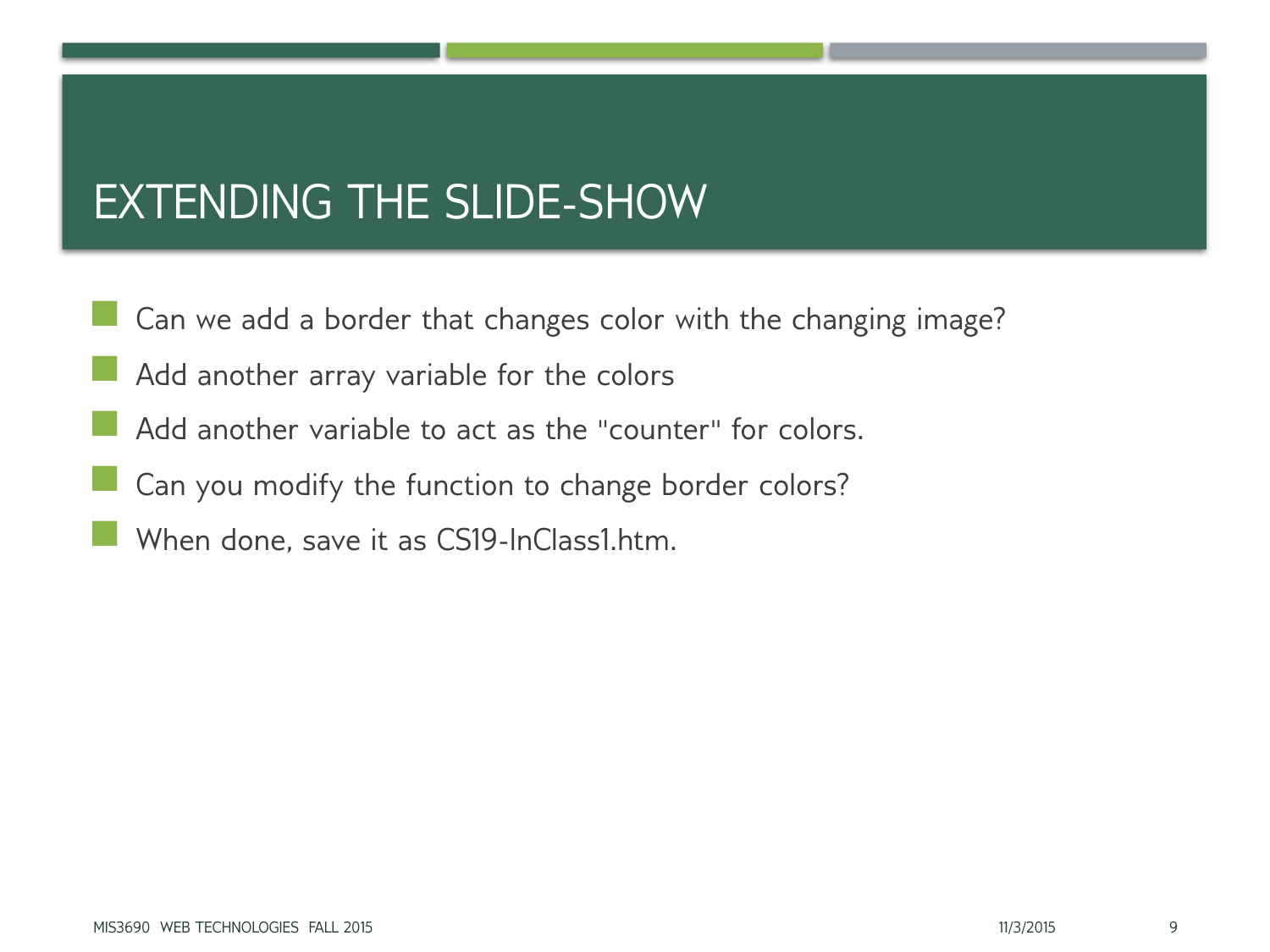

# Extending the slide-show
Can we add a border that changes color with the changing image?
Add another array variable for the colors
Add another variable to act as the "counter" for colors.
Can you modify the function to change border colors?
When done, save it as CS19-InClass1.htm.

MIS3690  Web Technologies  Fall 2015
11/3/2015
9